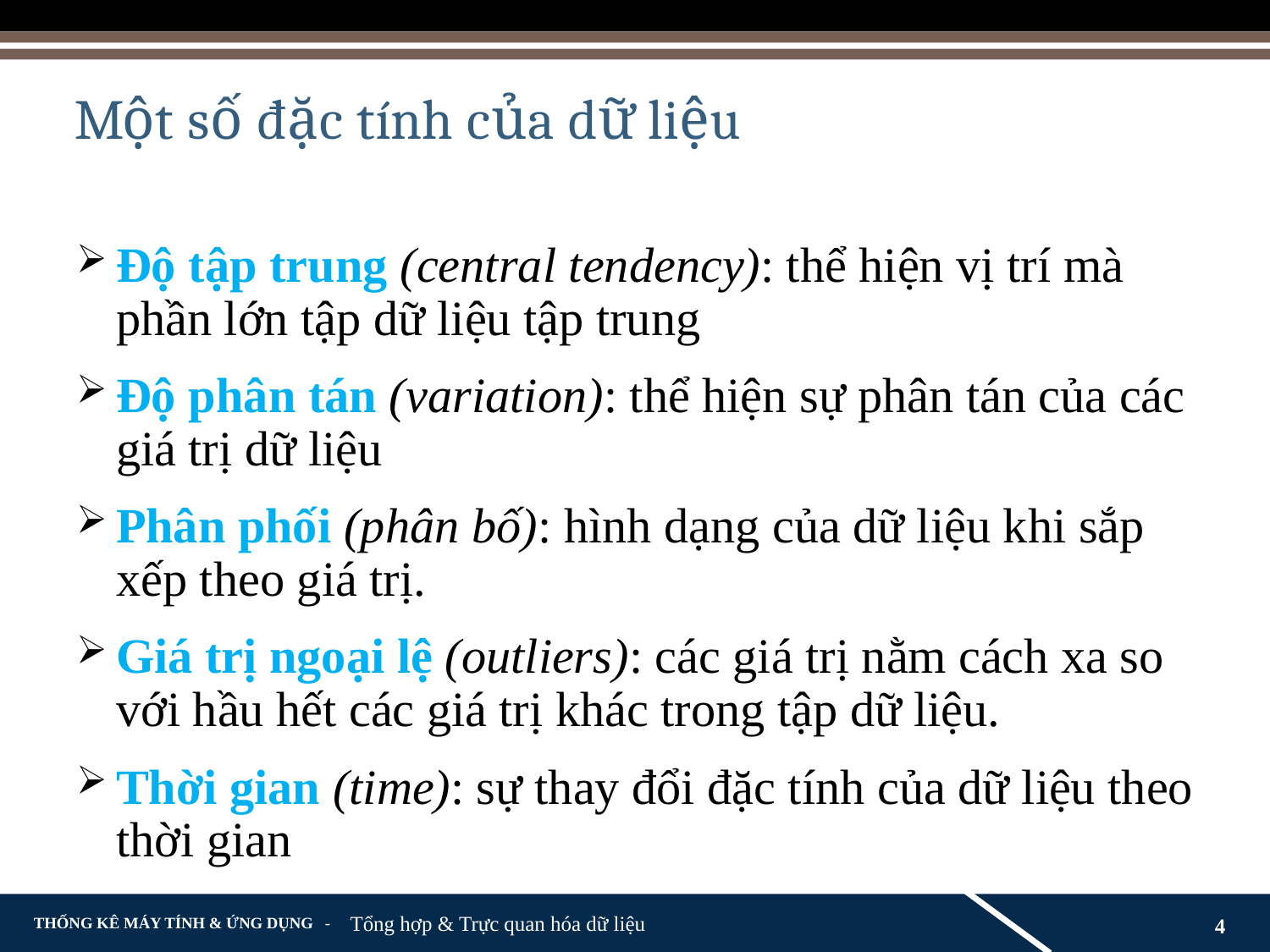

# Một số đặc tính của dữ liệu
Độ tập trung (central tendency): thể hiện vị trí mà phần lớn tập dữ liệu tập trung
Độ phân tán (variation): thể hiện sự phân tán của các giá trị dữ liệu
Phân phối (phân bố): hình dạng của dữ liệu khi sắp xếp theo giá trị.
Giá trị ngoại lệ (outliers): các giá trị nằm cách xa so với hầu hết các giá trị khác trong tập dữ liệu.
Thời gian (time): sự thay đổi đặc tính của dữ liệu theo thời gian
Tổng hợp & Trực quan hóa dữ liệu
4